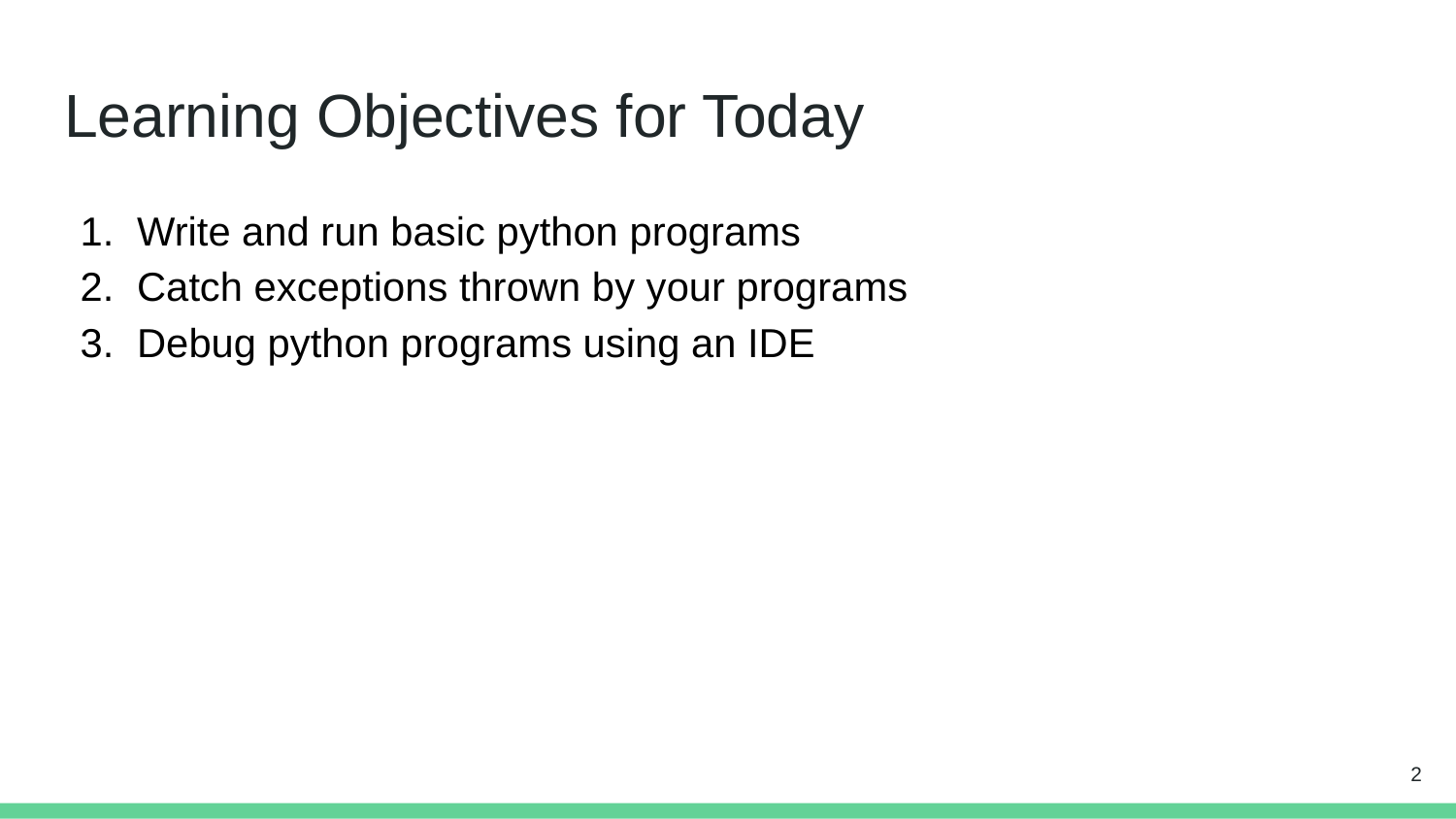

# Learning Objectives for Today
Write and run basic python programs
Catch exceptions thrown by your programs
Debug python programs using an IDE
2